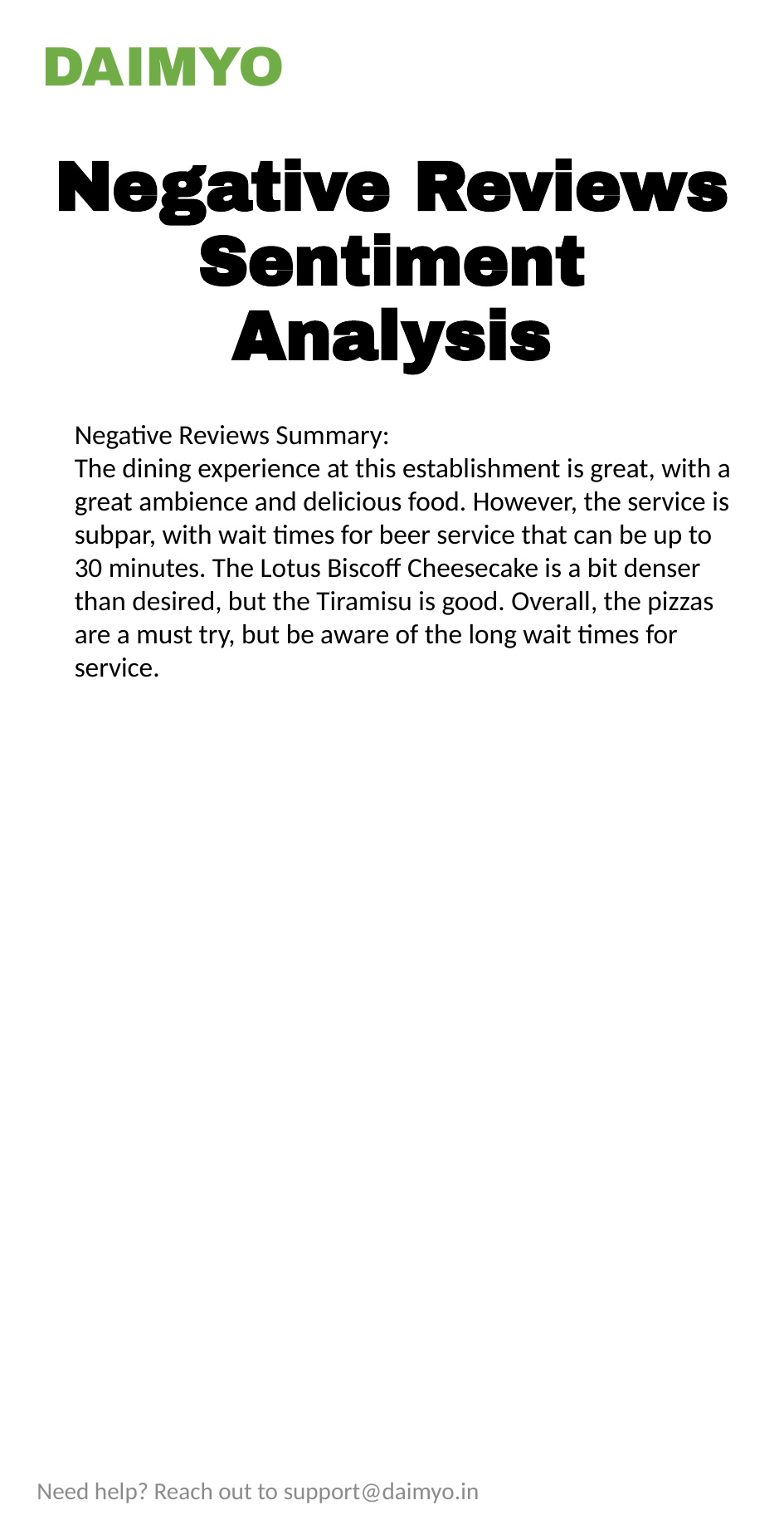

DAIMYO

# Negative Reviews Sentiment Analysis

Negative Reviews Summary:
The dining experience at this establishment is great, with a great ambience and delicious food. However, the service is subpar, with wait times for beer service that can be up to 30 minutes. The Lotus Biscoff Cheesecake is a bit denser than desired, but the Tiramisu is good. Overall, the pizzas are a must try, but be aware of the long wait times for service.

Need help? Reach out to support@daimyo.in